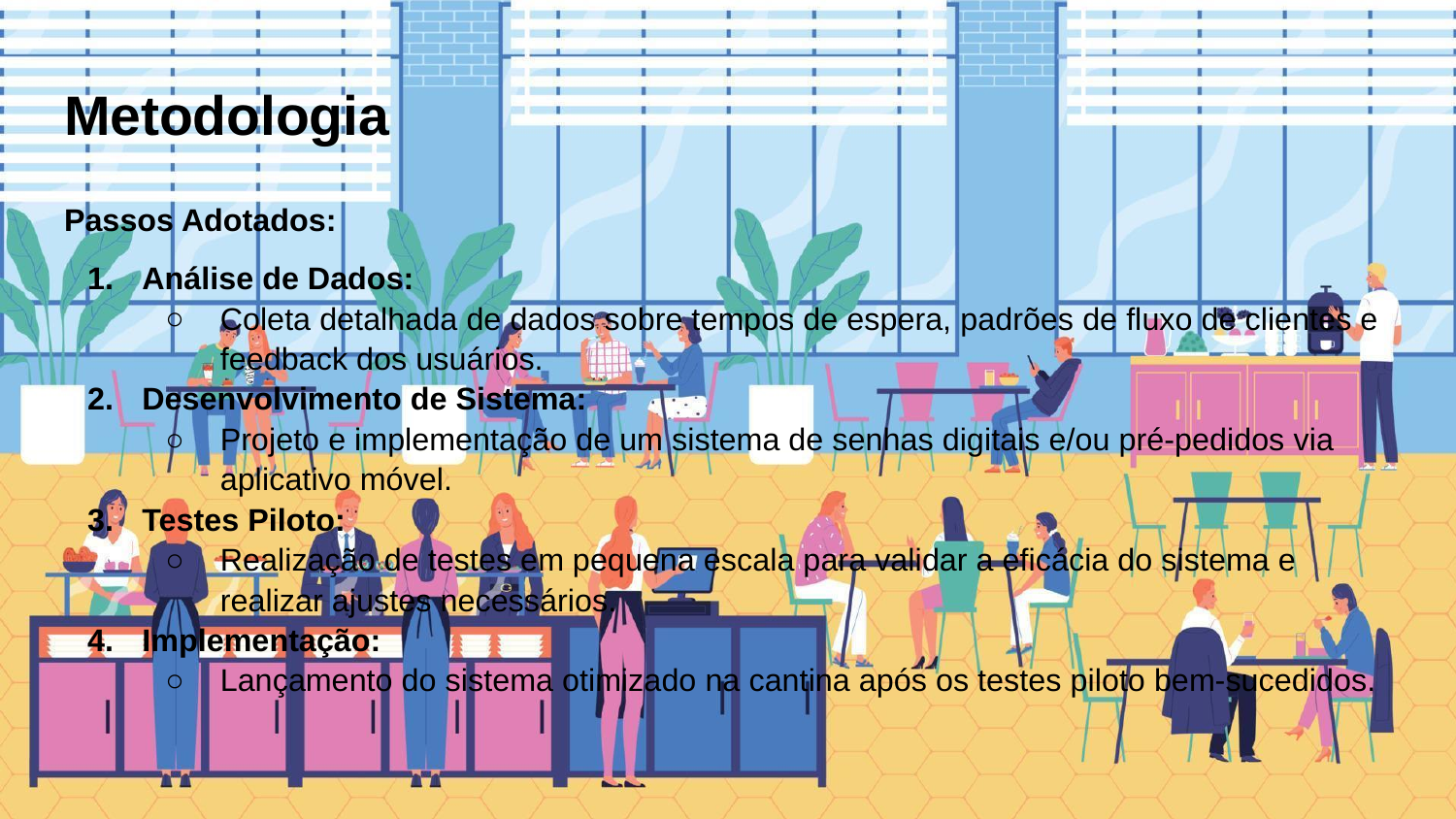

# Metodologia
Passos Adotados:
Análise de Dados:
Coleta detalhada de dados sobre tempos de espera, padrões de fluxo de clientes e feedback dos usuários.
Desenvolvimento de Sistema:
Projeto e implementação de um sistema de senhas digitais e/ou pré-pedidos via aplicativo móvel.
Testes Piloto:
Realização de testes em pequena escala para validar a eficácia do sistema e realizar ajustes necessários.
Implementação:
Lançamento do sistema otimizado na cantina após os testes piloto bem-sucedidos.